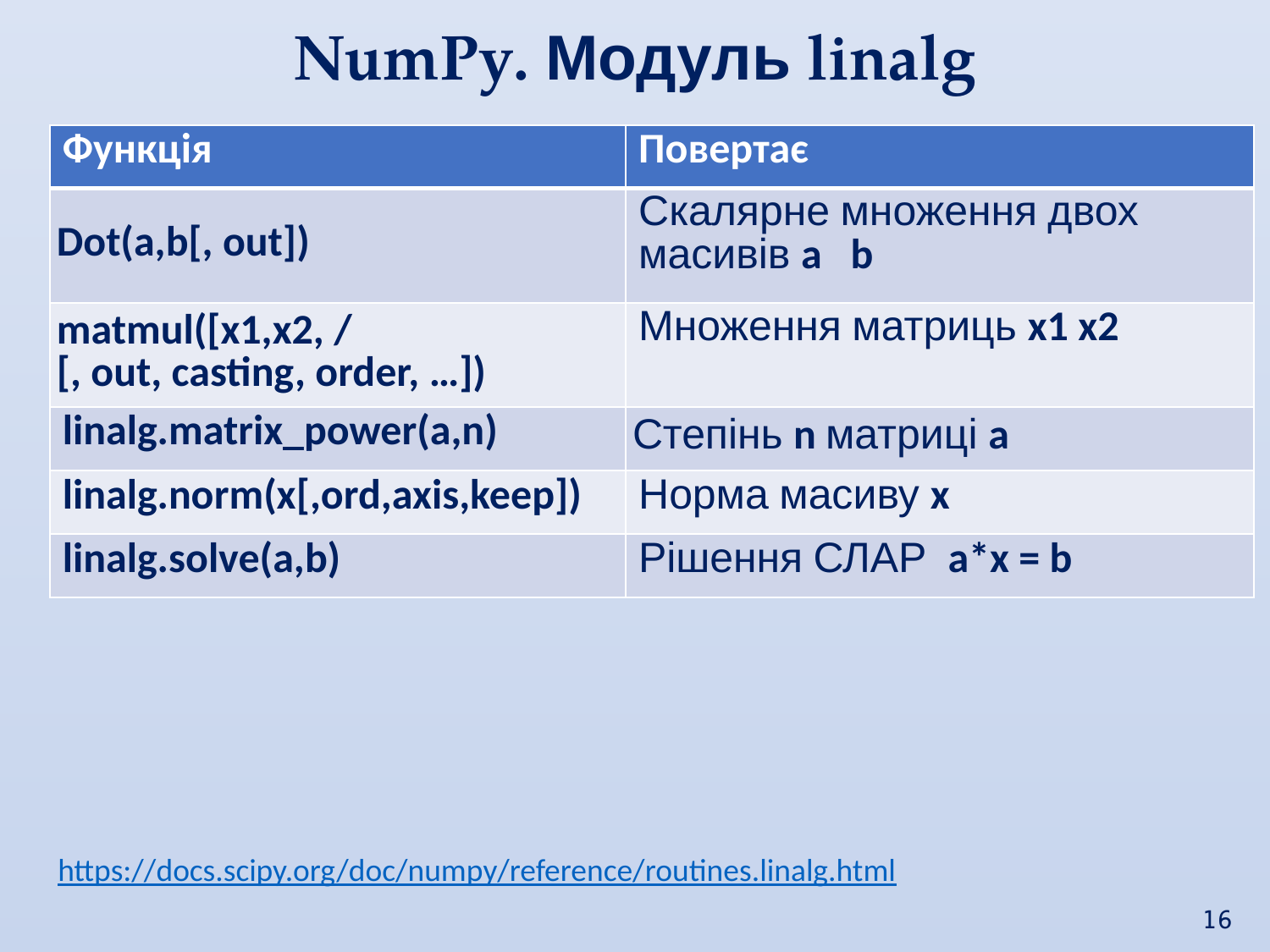

NumPy. Модуль linalg
| Функція | Повертає |
| --- | --- |
| Dot(a,b[, out]) | Скалярне множення двох масивів a b |
| matmul([x1,x2, /[, out, casting, order, …]) | Множення матриць x1 x2 |
| linalg.matrix\_power(a,n) | Степінь n матриці a |
| linalg.norm(x[,ord,axis,keep]) | Норма масиву x |
| linalg.solve(a,b) | Рішення СЛАР a\*x = b |
https://docs.scipy.org/doc/numpy/reference/routines.linalg.html
16